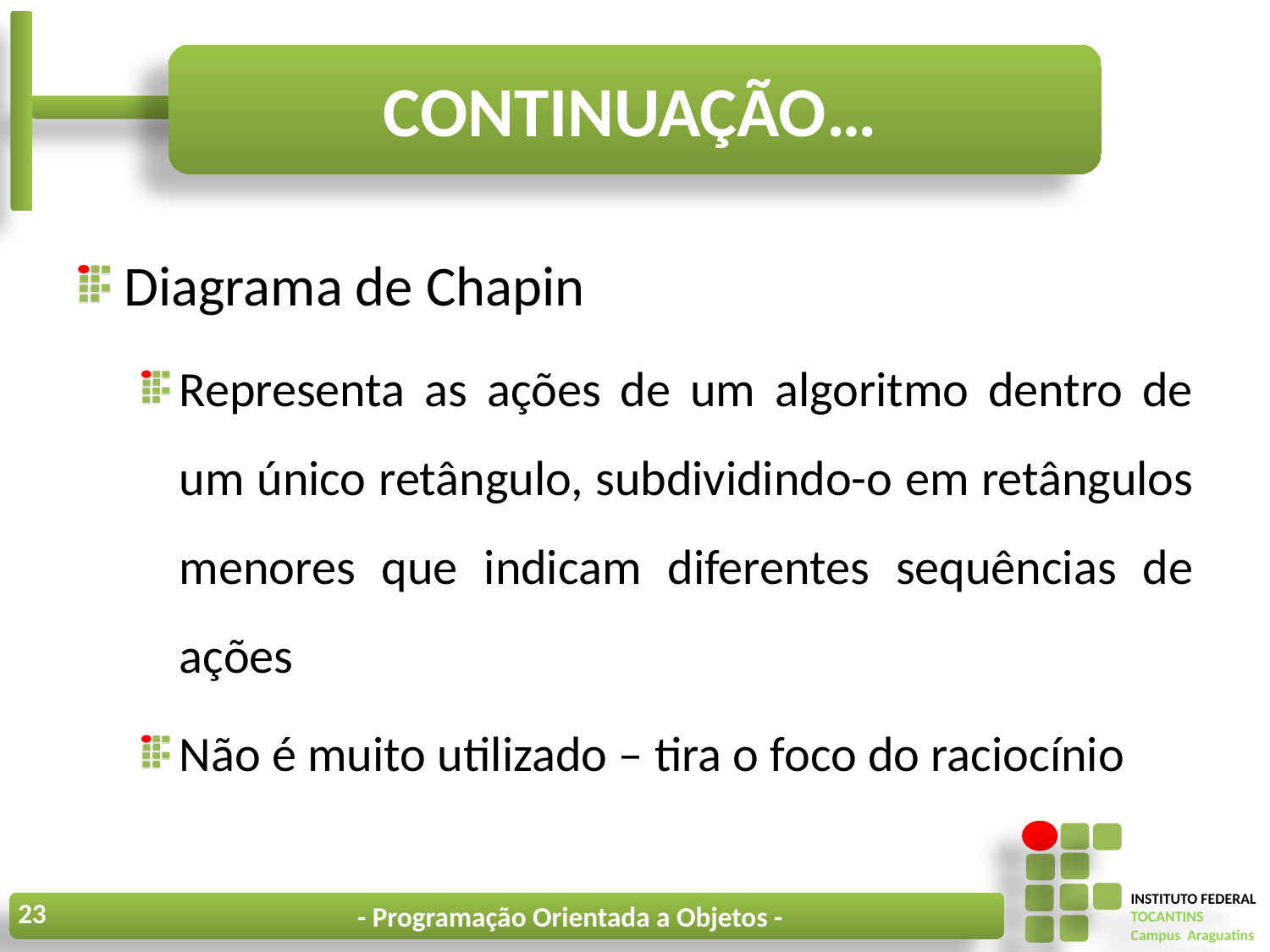

# Continuação…
Diagrama de Chapin
Representa as ações de um algoritmo dentro de um único retângulo, subdividindo-o em retângulos menores que indicam diferentes sequências de ações
Não é muito utilizado – tira o foco do raciocínio
23